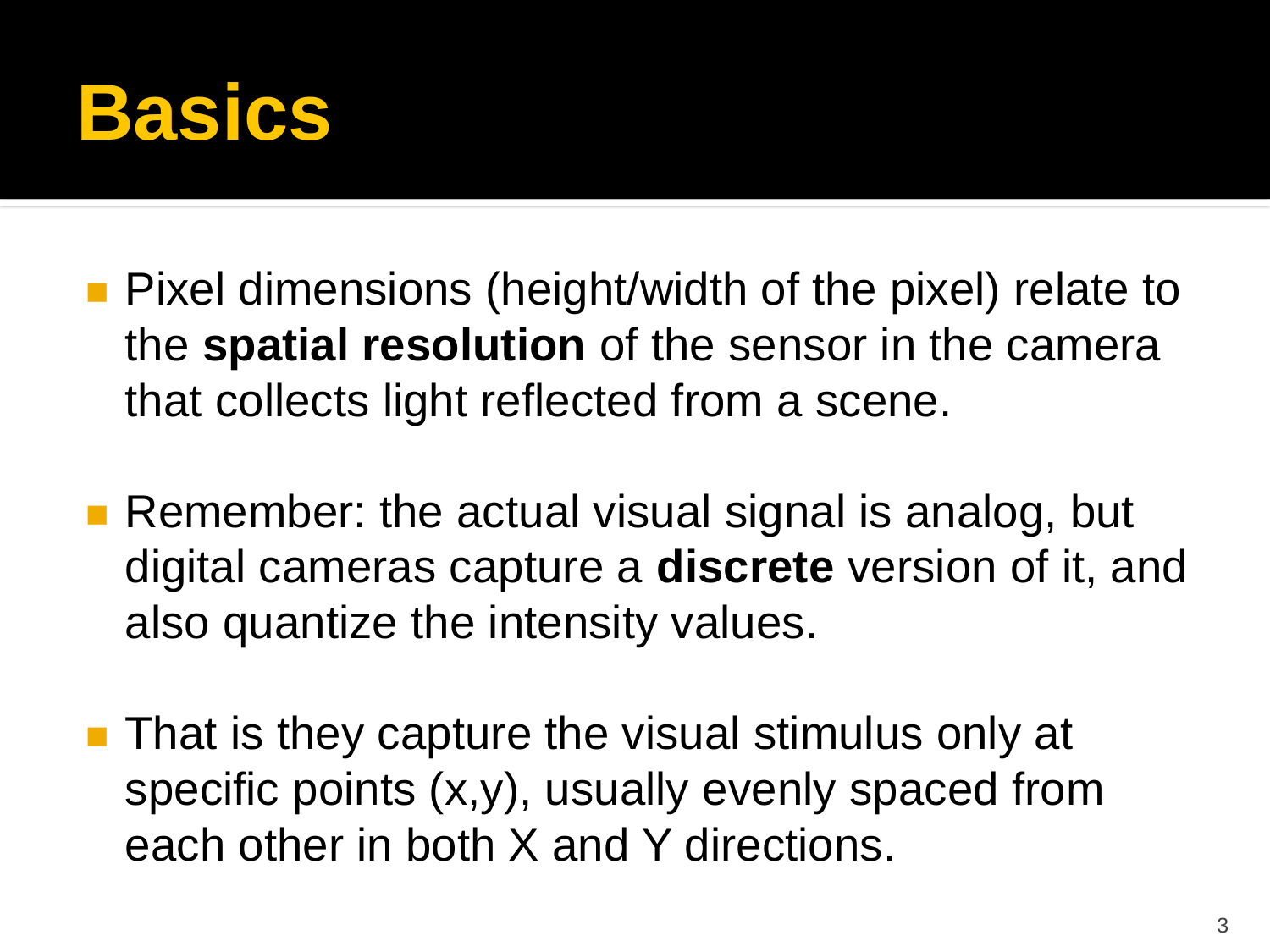

# Basics
Pixel dimensions (height/width of the pixel) relate to the spatial resolution of the sensor in the camera that collects light reflected from a scene.

Remember: the actual visual signal is analog, but digital cameras capture a discrete version of it, and also quantize the intensity values.

That is they capture the visual stimulus only at specific points (x,y), usually evenly spaced from each other in both X and Y directions.
3